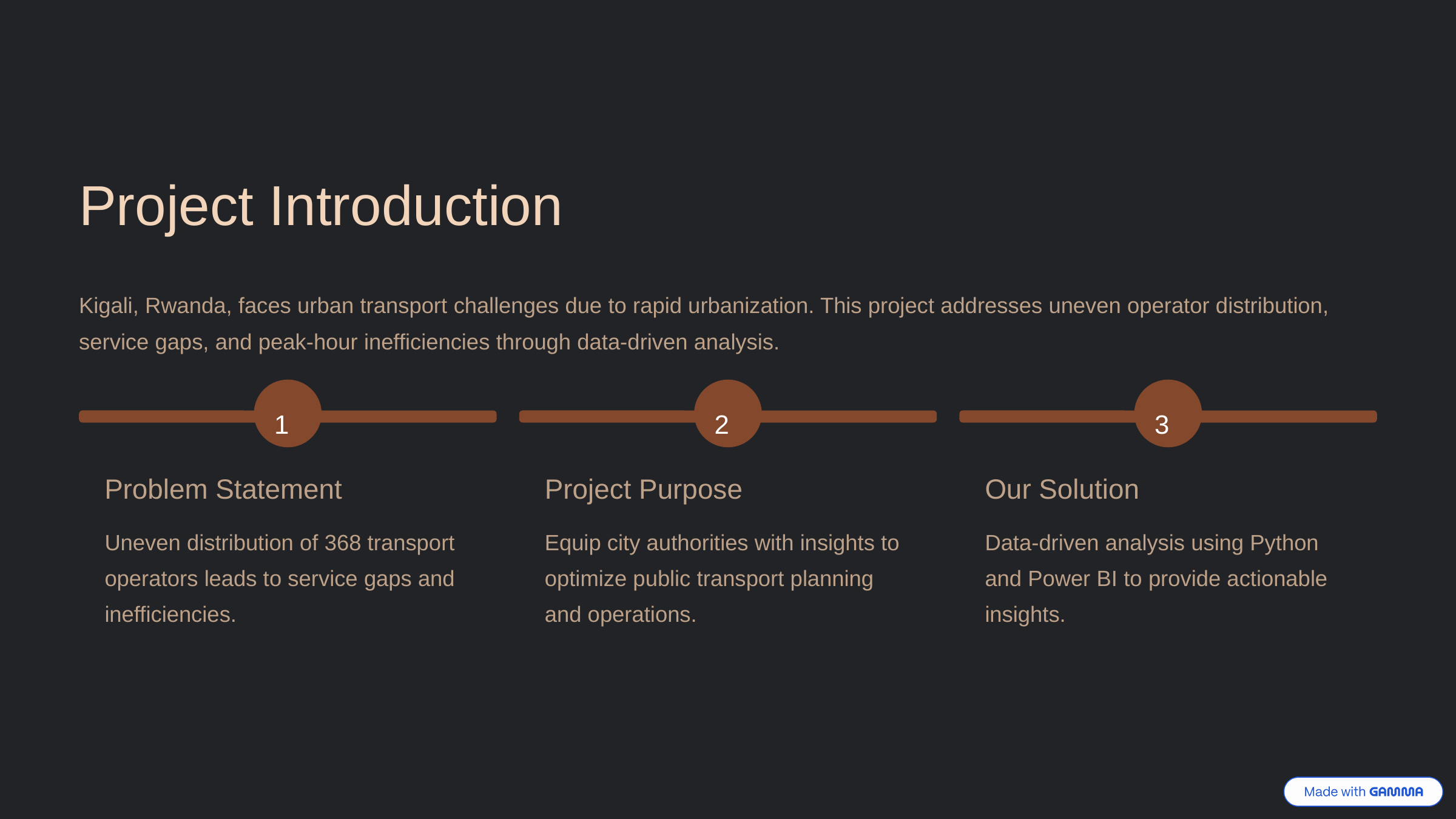

Project Introduction
Kigali, Rwanda, faces urban transport challenges due to rapid urbanization. This project addresses uneven operator distribution, service gaps, and peak-hour inefficiencies through data-driven analysis.

1
2
3

Problem Statement
Project Purpose
Our Solution
Uneven distribution of 368 transport operators leads to service gaps and inefficiencies.
Equip city authorities with insights to optimize public transport planning and operations.
Data-driven analysis using Python and Power BI to provide actionable insights.